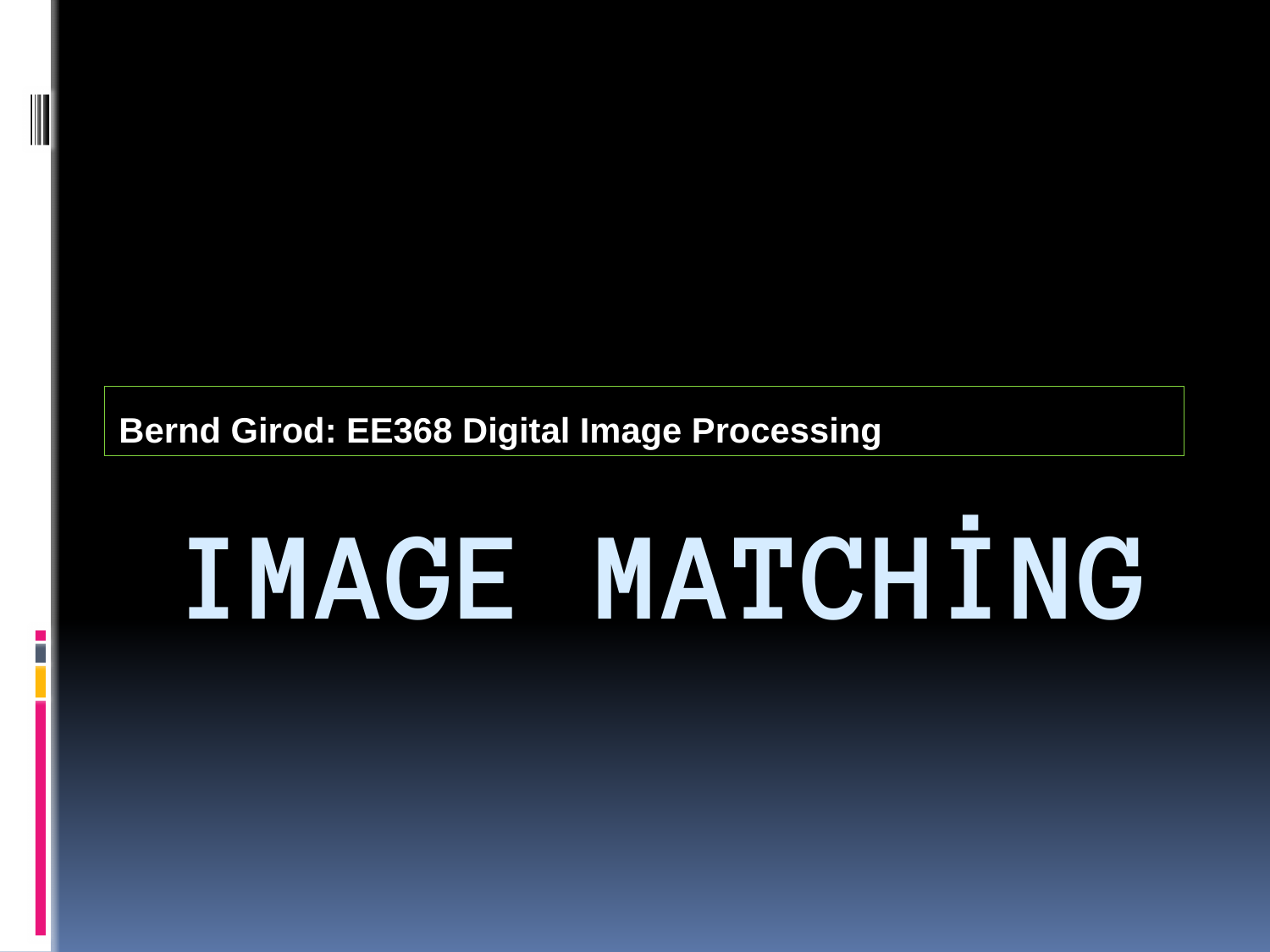

Bernd Girod: EE368 Digital Image Processing
# Image Matching